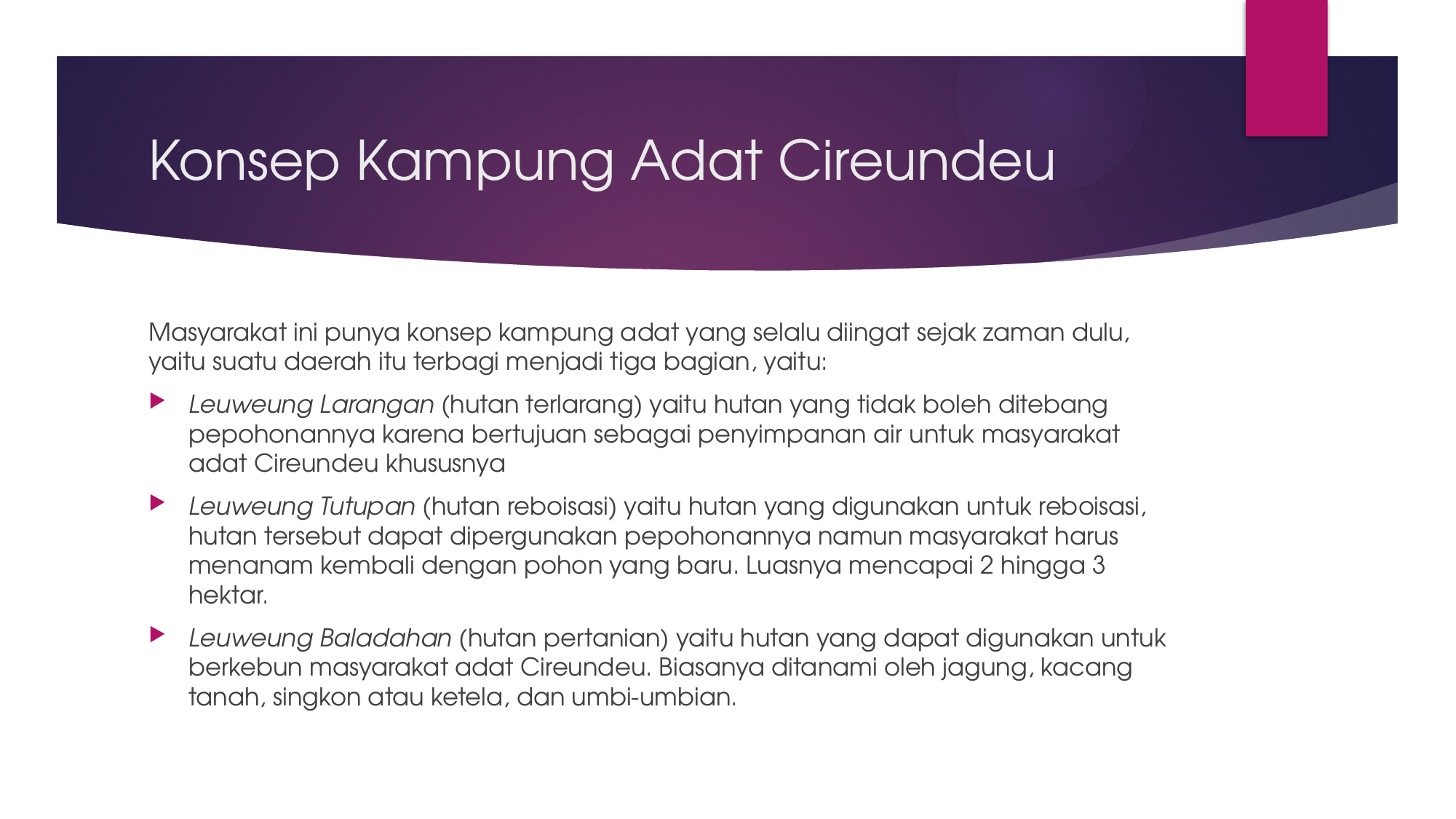

# Konsep Kampung Adat Cireundeu
Masyarakat ini punya konsep kampung adat yang selalu diingat sejak zaman dulu, yaitu suatu daerah itu terbagi menjadi tiga bagian, yaitu:
Leuweung Larangan (hutan terlarang) yaitu hutan yang tidak boleh ditebang pepohonannya karena bertujuan sebagai penyimpanan air untuk masyarakat adat Cireundeu khususnya
Leuweung Tutupan (hutan reboisasi) yaitu hutan yang digunakan untuk reboisasi, hutan tersebut dapat dipergunakan pepohonannya namun masyarakat harus menanam kembali dengan pohon yang baru. Luasnya mencapai 2 hingga 3 hektar.
Leuweung Baladahan (hutan pertanian) yaitu hutan yang dapat digunakan untuk berkebun masyarakat adat Cireundeu. Biasanya ditanami oleh jagung, kacang tanah, singkon atau ketela, dan umbi-umbian.